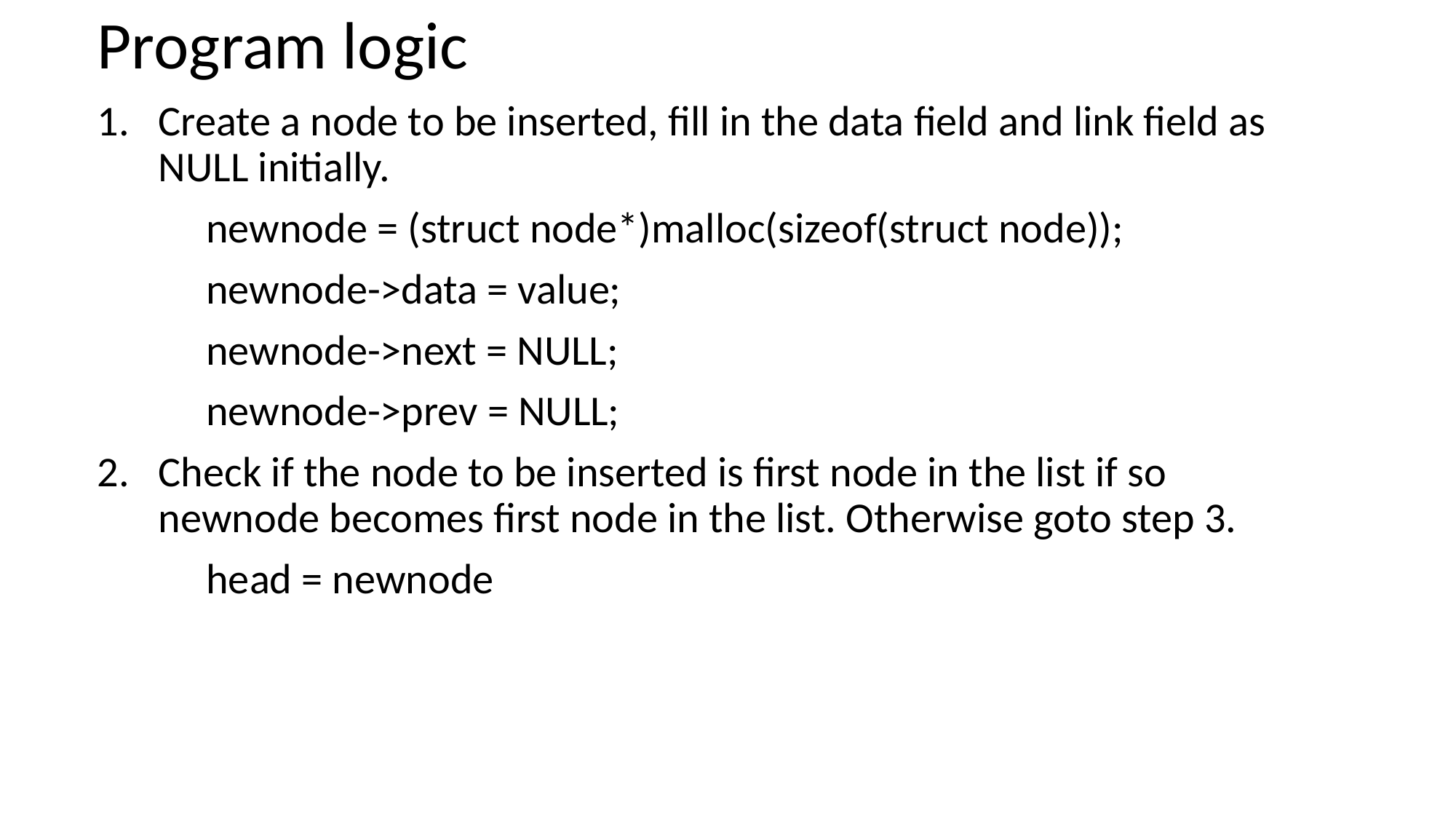

# Program logic
Create a node to be inserted, fill in the data field and link field as NULL initially.
	newnode = (struct node*)malloc(sizeof(struct node));
	newnode->data = value;
	newnode->next = NULL;
	newnode->prev = NULL;
Check if the node to be inserted is first node in the list if so newnode becomes first node in the list. Otherwise goto step 3.
	head = newnode